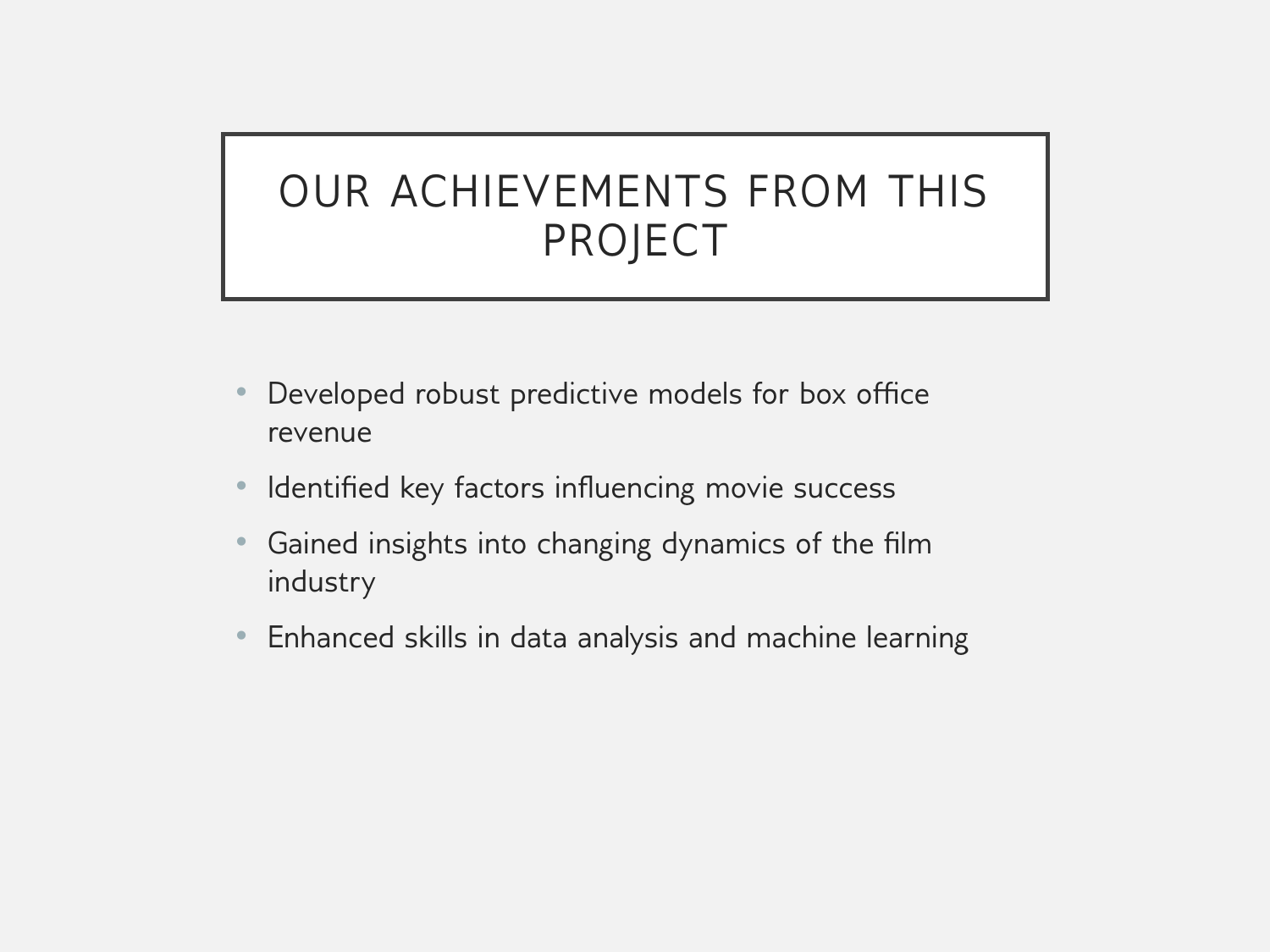

# Our Achievements from this Project
Developed robust predictive models for box office revenue
Identified key factors influencing movie success
Gained insights into changing dynamics of the film industry
Enhanced skills in data analysis and machine learning